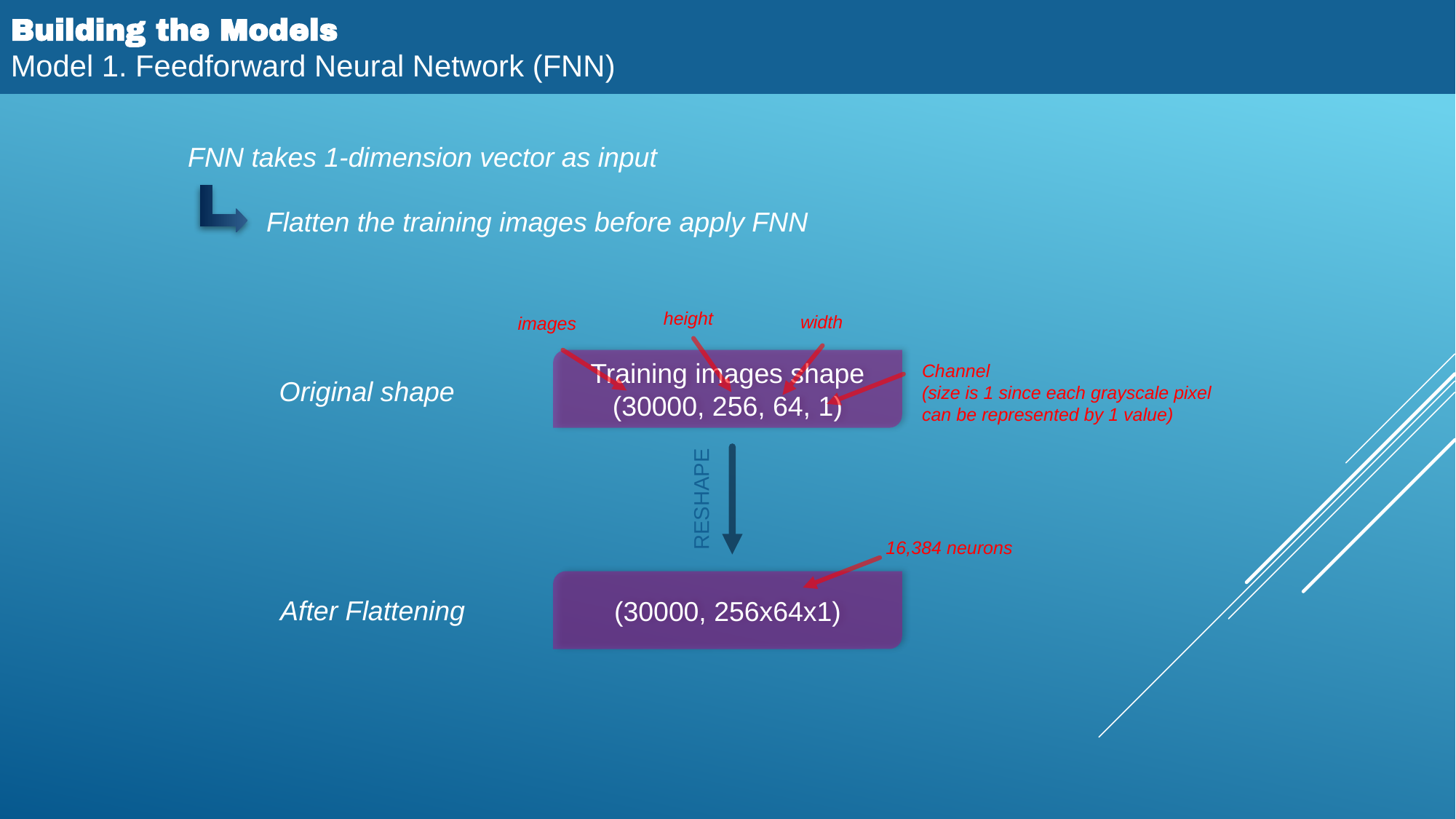

Building the Models
Model 1. Feedforward Neural Network (FNN)
FNN takes 1-dimension vector as input

Flatten the training images before apply FNN
height
width
images
Training images shape
(30000, 256, 64, 1)
Channel
(size is 1 since each grayscale pixel
can be represented by 1 value)
Original shape
RESHAPE
16,384 neurons
(30000, 256x64x1)
After Flattening